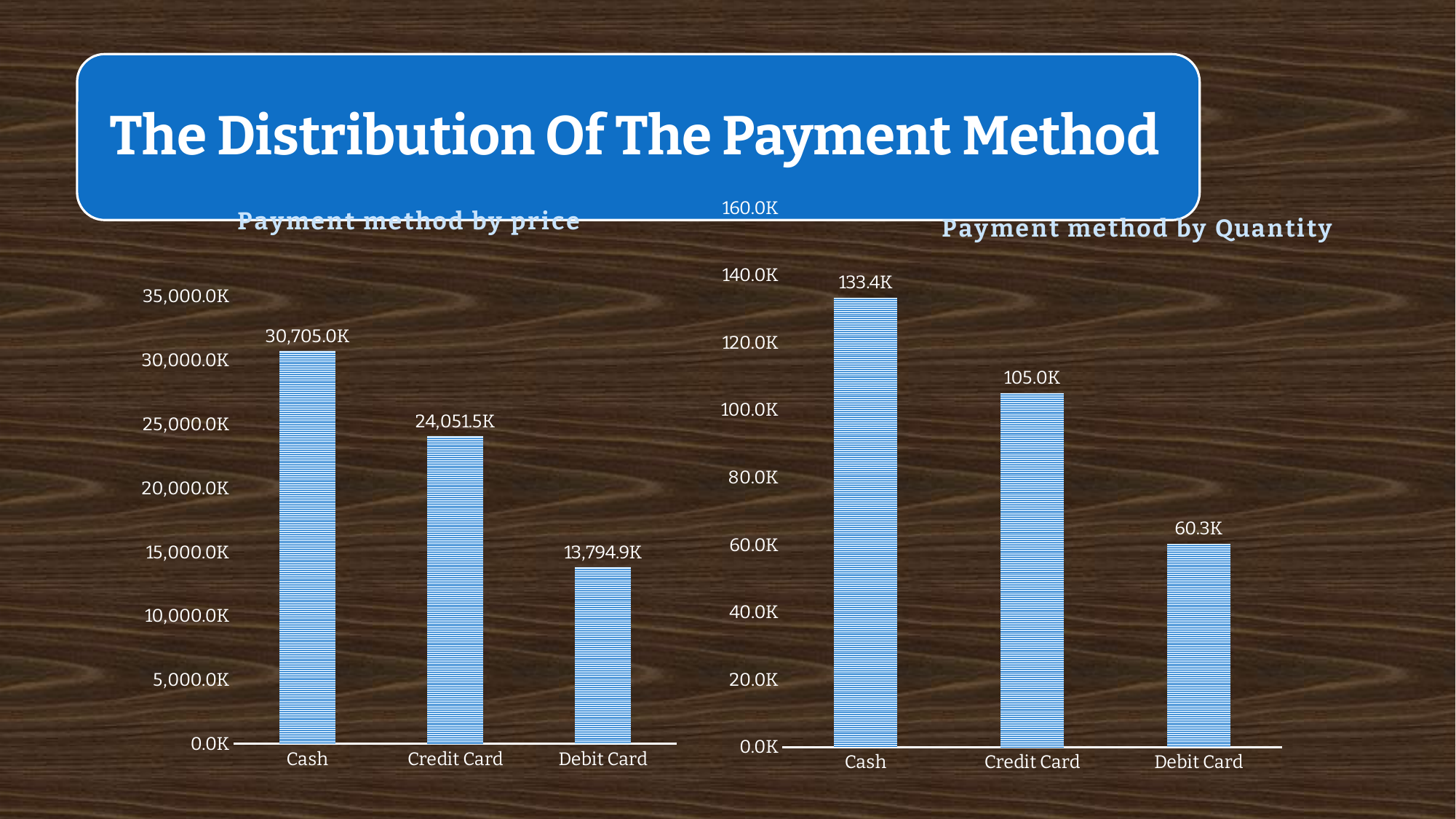

The Distribution Of The Payment Method

### Chart: Payment method by price

| Category | Total |
|---|---|
| Cash | 30705030.98000053 |
| Credit Card | 24051476.93000129 |
| Debit Card | 13794858.000001626 |

### Chart: Payment method by Quantity

| Category | Total |
|---|---|
| Cash | 133370.0 |
| Credit Card | 105045.0 |
| Debit Card | 60297.0 |